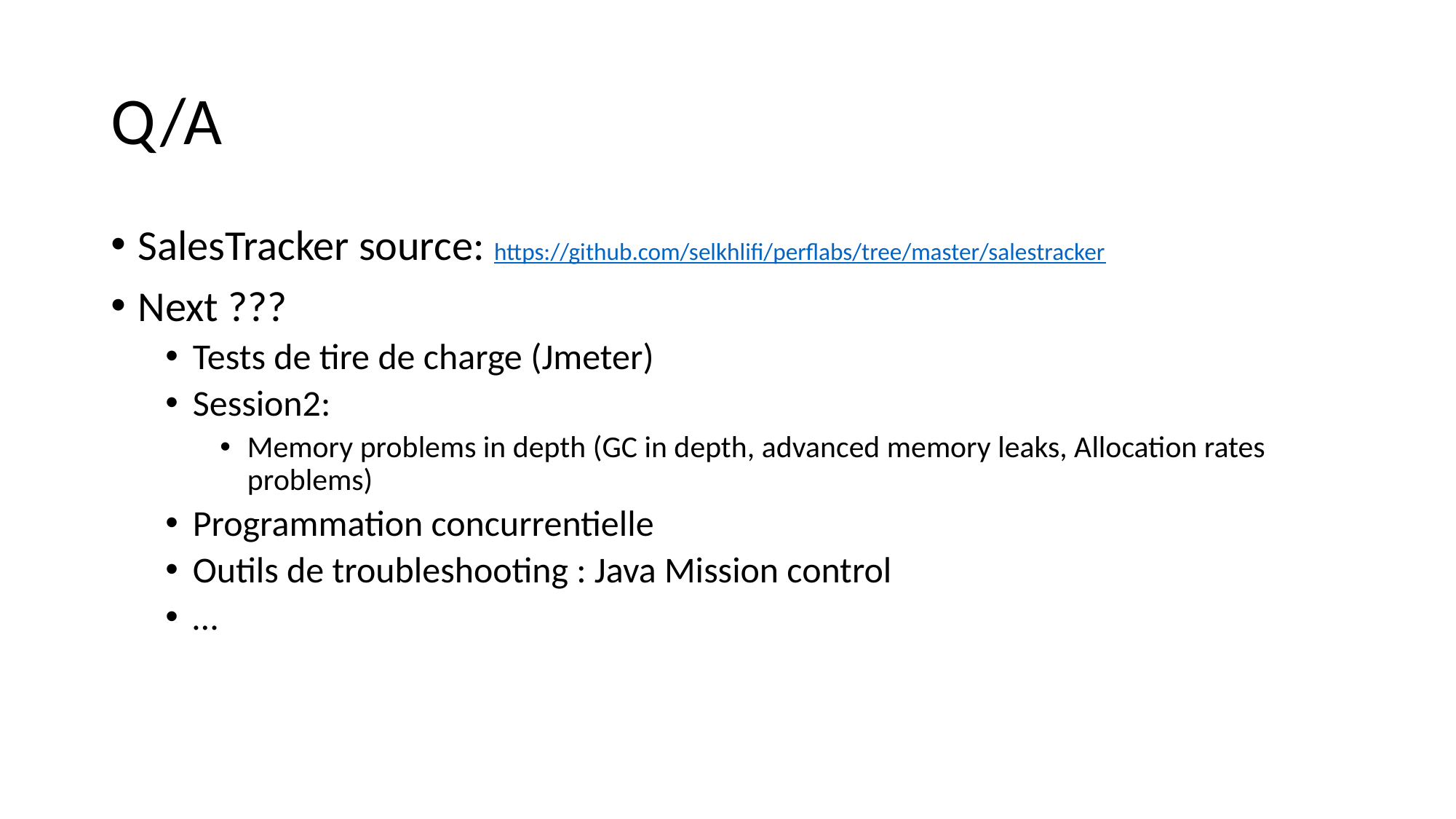

# Q/A
SalesTracker source: https://github.com/selkhlifi/perflabs/tree/master/salestracker
Next ???
Tests de tire de charge (Jmeter)
Session2:
Memory problems in depth (GC in depth, advanced memory leaks, Allocation rates problems)
Programmation concurrentielle
Outils de troubleshooting : Java Mission control
…